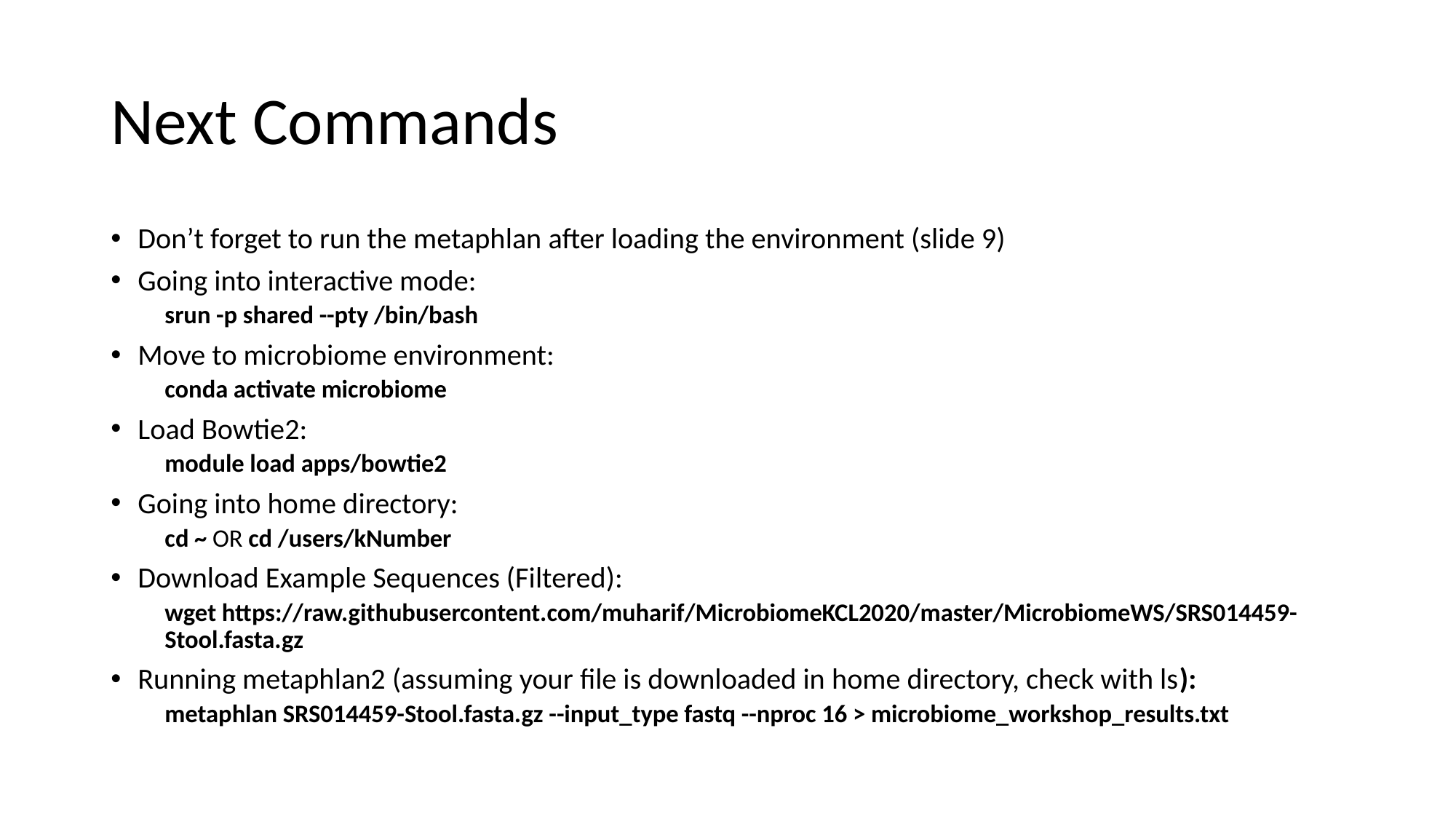

# Next Commands
Don’t forget to run the metaphlan after loading the environment (slide 9)
Going into interactive mode:
srun -p shared --pty /bin/bash
Move to microbiome environment:
conda activate microbiome
Load Bowtie2:
module load apps/bowtie2
Going into home directory:
cd ~ OR cd /users/kNumber
Download Example Sequences (Filtered):
wget https://raw.githubusercontent.com/muharif/MicrobiomeKCL2020/master/MicrobiomeWS/SRS014459-Stool.fasta.gz
Running metaphlan2 (assuming your file is downloaded in home directory, check with ls):
metaphlan SRS014459-Stool.fasta.gz --input_type fastq --nproc 16 > microbiome_workshop_results.txt